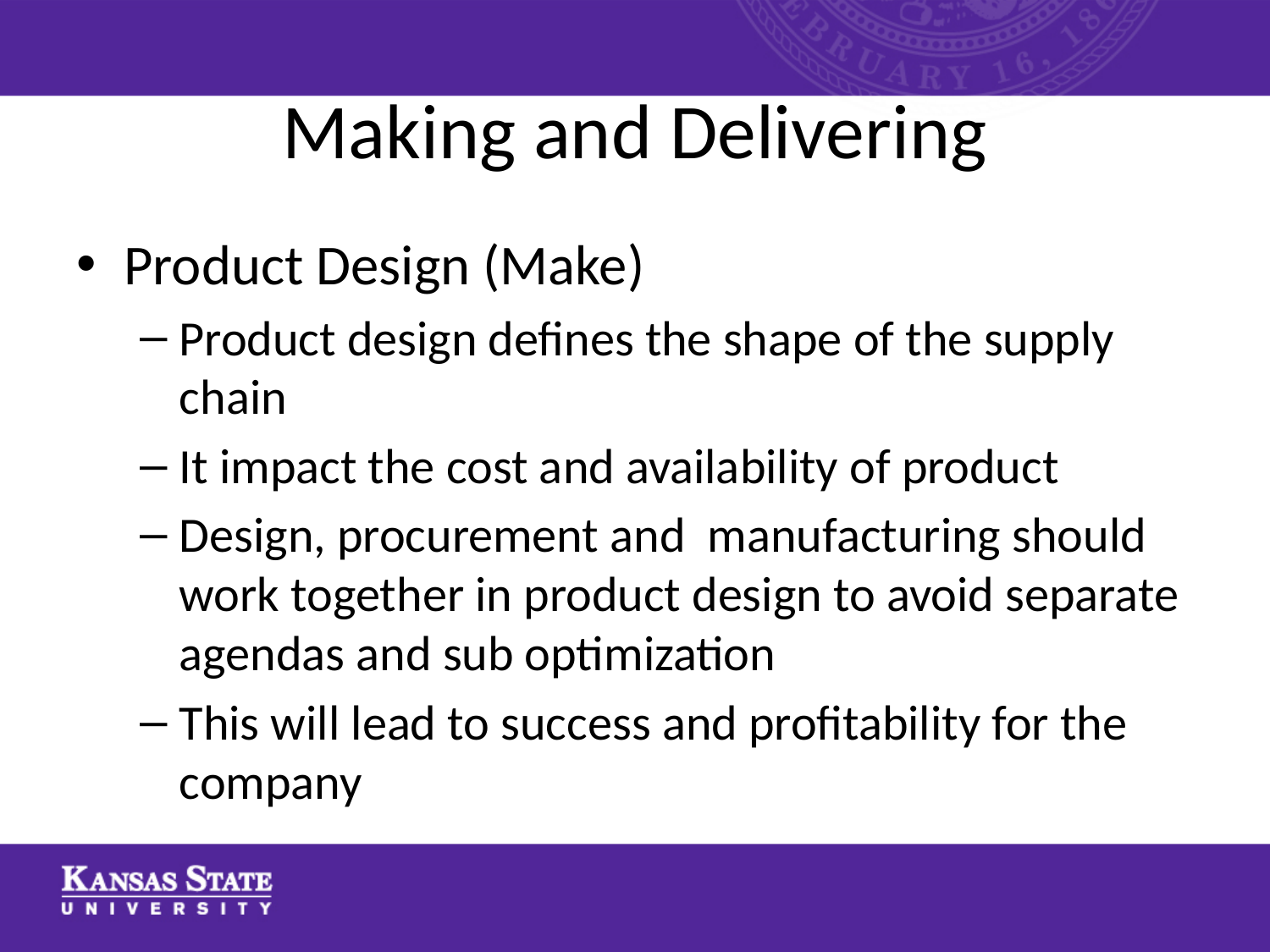

# Making and Delivering
Product Design (Make)
Product design defines the shape of the supply chain
It impact the cost and availability of product
Design, procurement and  manufacturing should work together in product design to avoid separate agendas and sub optimization
This will lead to success and profitability for the company